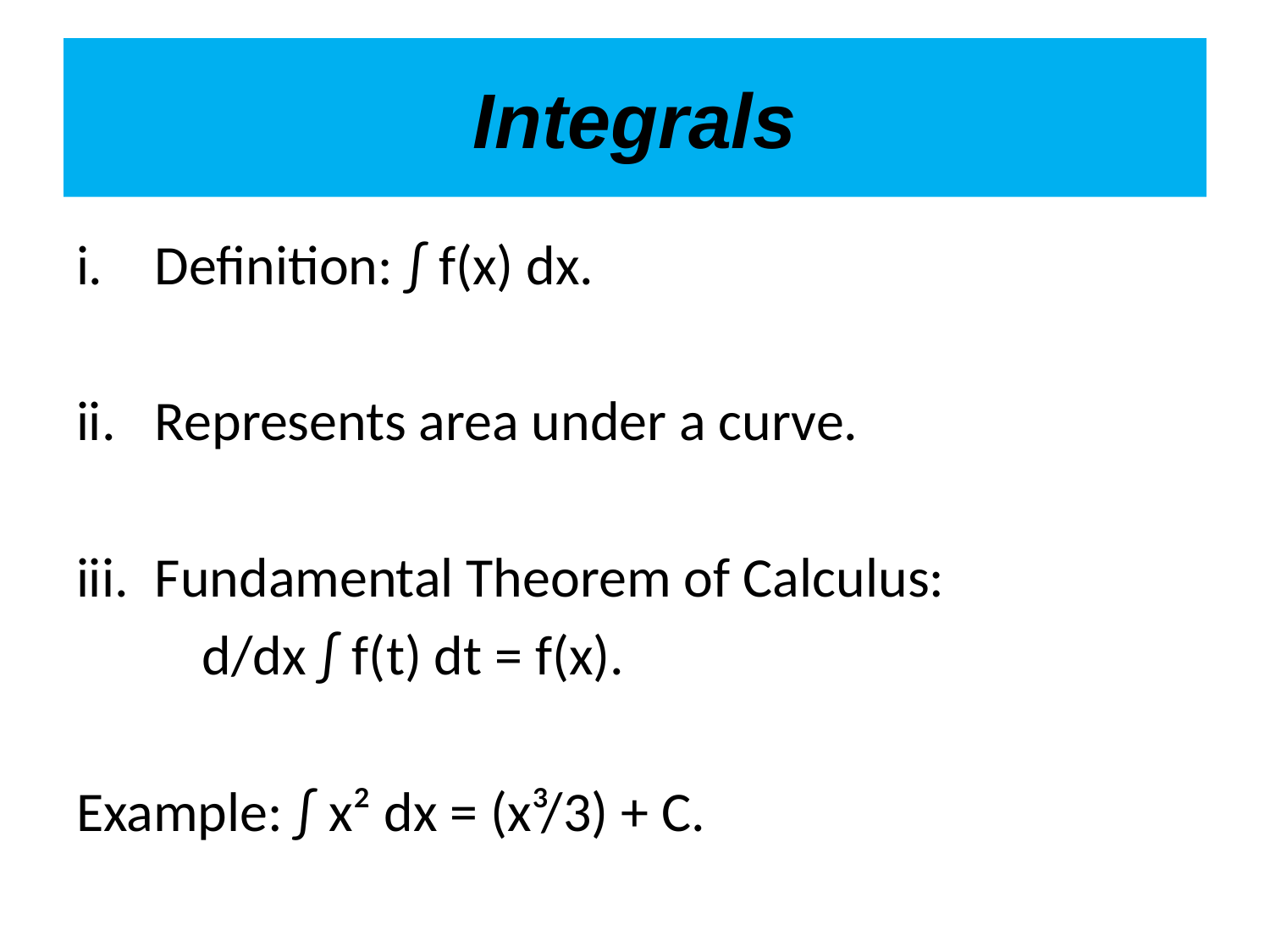

# Integrals
Definition: ∫ f(x) dx.

Represents area under a curve.

Fundamental Theorem of Calculus:
		d/dx ∫ f(t) dt = f(x).

Example: ∫ x² dx = (x³/3) + C.